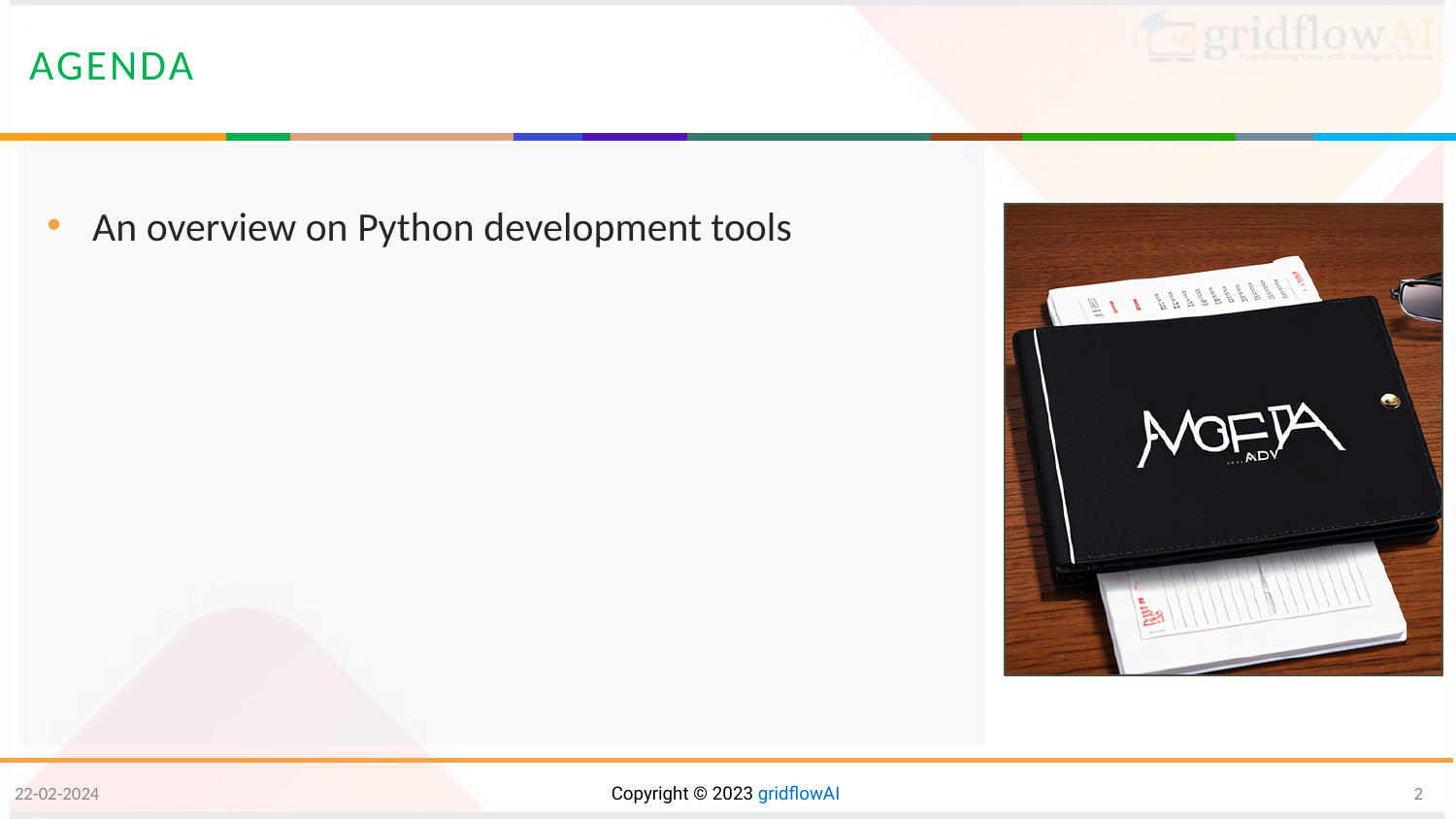

# Agenda

An overview on Python development tools

22-02-2024
Copyright © 2023 gridflowAI
2